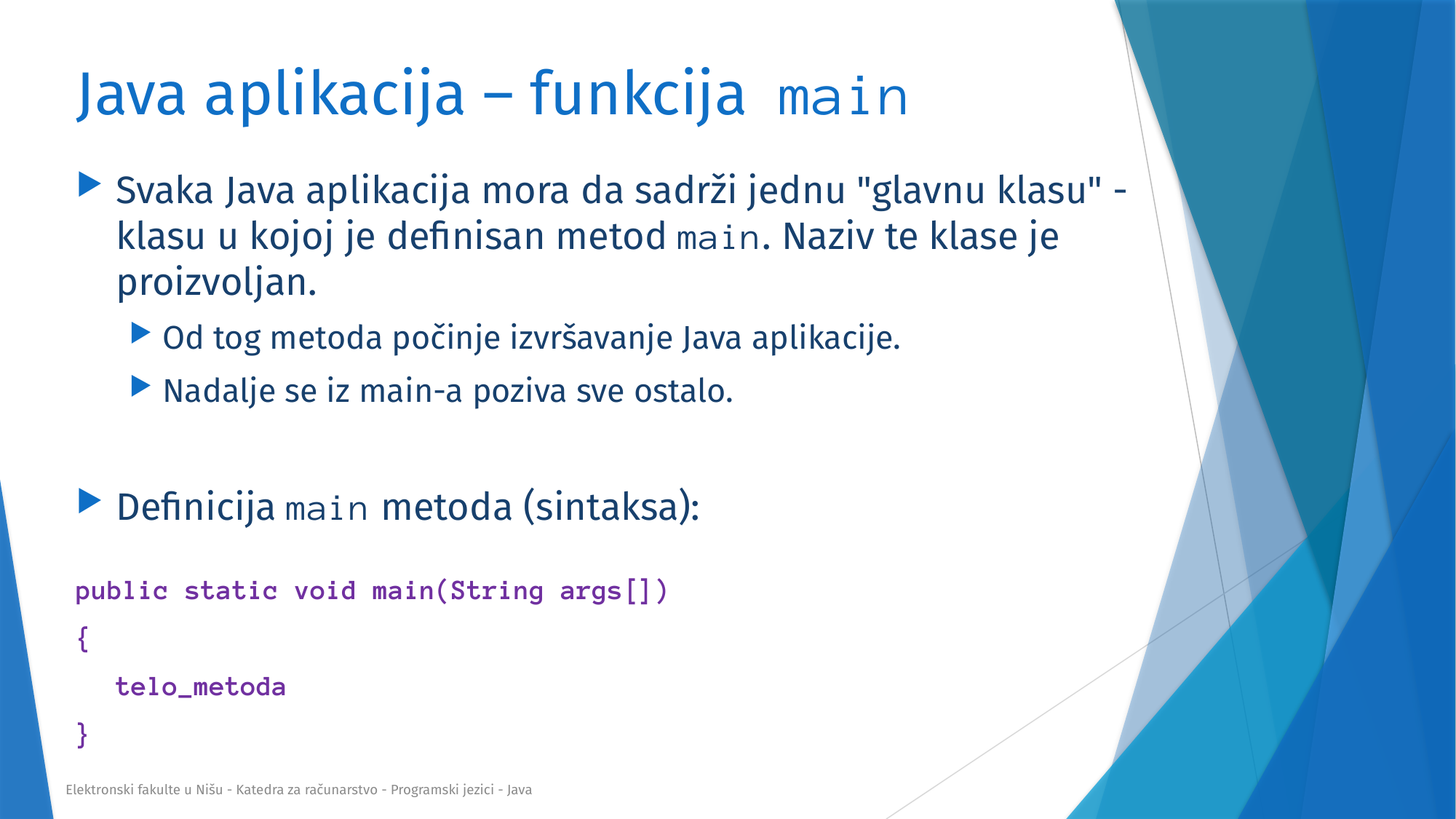

# Java aplikacija – funkcija  main
Svaka Java aplikacija mora da sadrži jednu "glavnu klasu" - klasu u kojoj je definisan metod main. Naziv te klase je proizvoljan.
Od tog metoda počinje izvršavanje Java aplikacije.
Nadalje se iz main-a poziva sve ostalo.

Definicija main metoda (sintaksa):

public static void main(String args[])
{
	telo_metoda
}
Elektronski fakulte u Nišu - Katedra za računarstvo - Programski jezici - Java